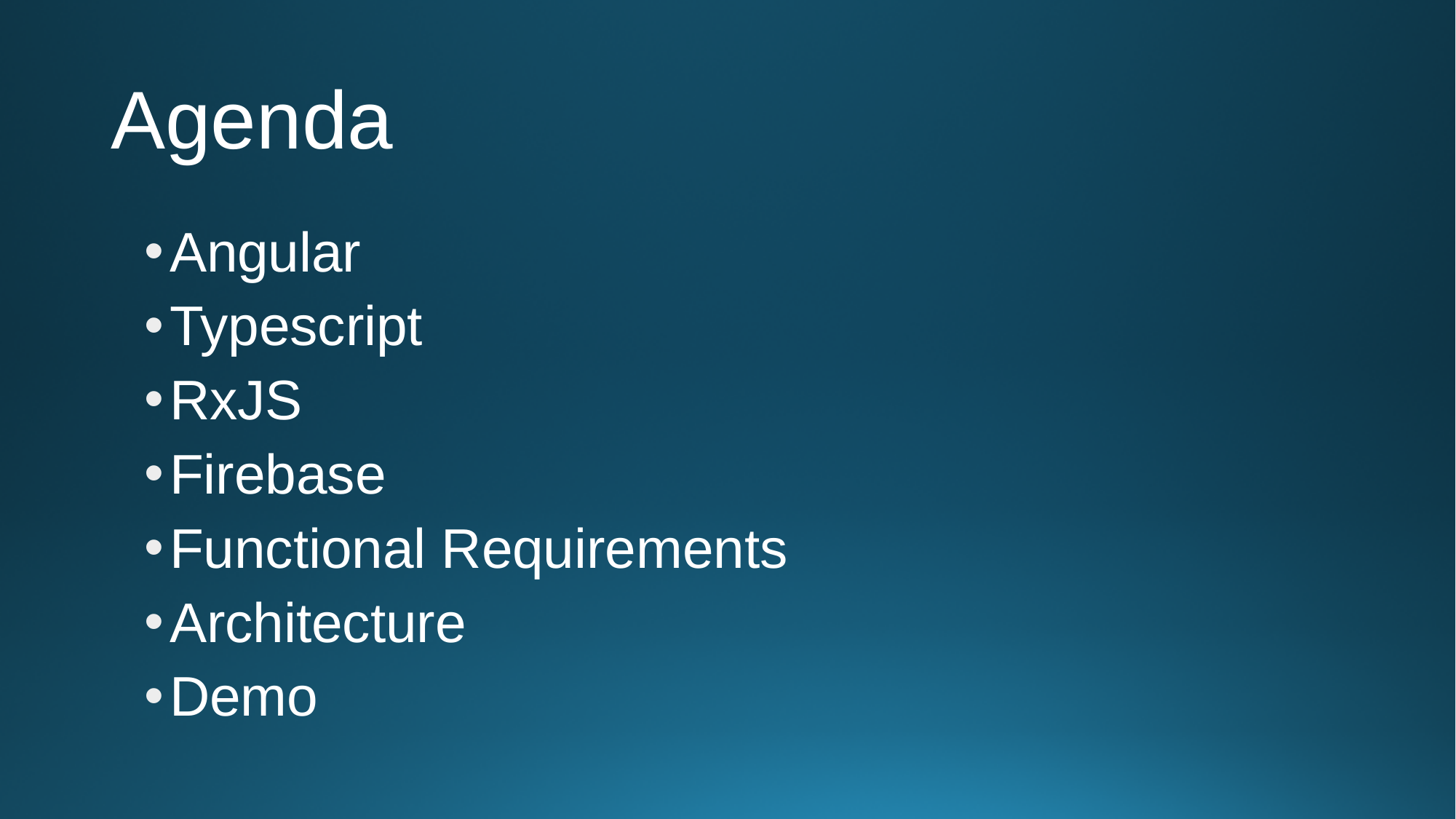

# Agenda
Angular
Typescript
RxJS
Firebase
Functional Requirements
Architecture
Demo